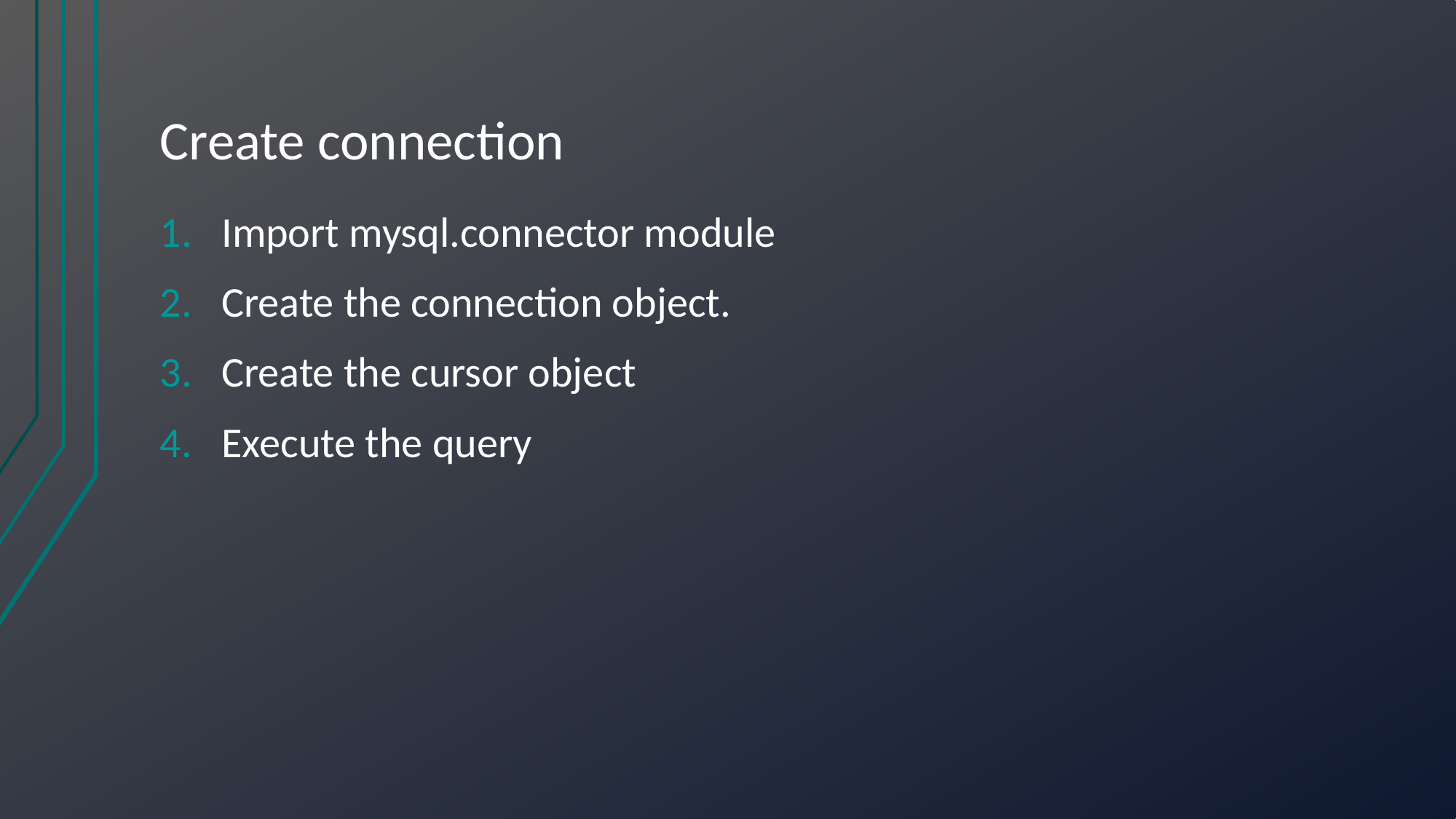

# Create connection
Import mysql.connector module
Create the connection object.
Create the cursor object
Execute the query